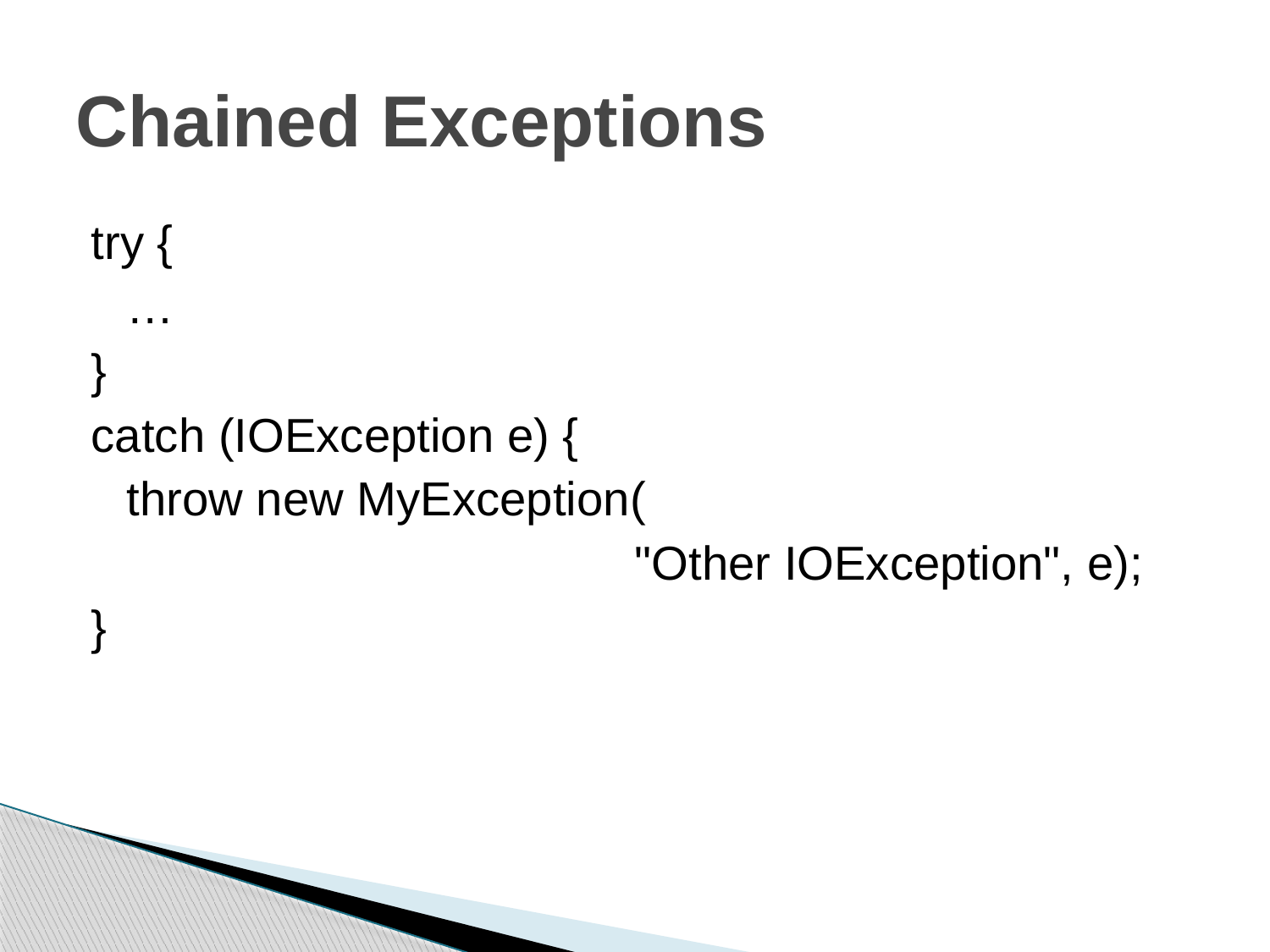

# Chained Exceptions
try {
	…
}
catch (IOException e) {
	throw new MyException(
					"Other IOException", e);
}